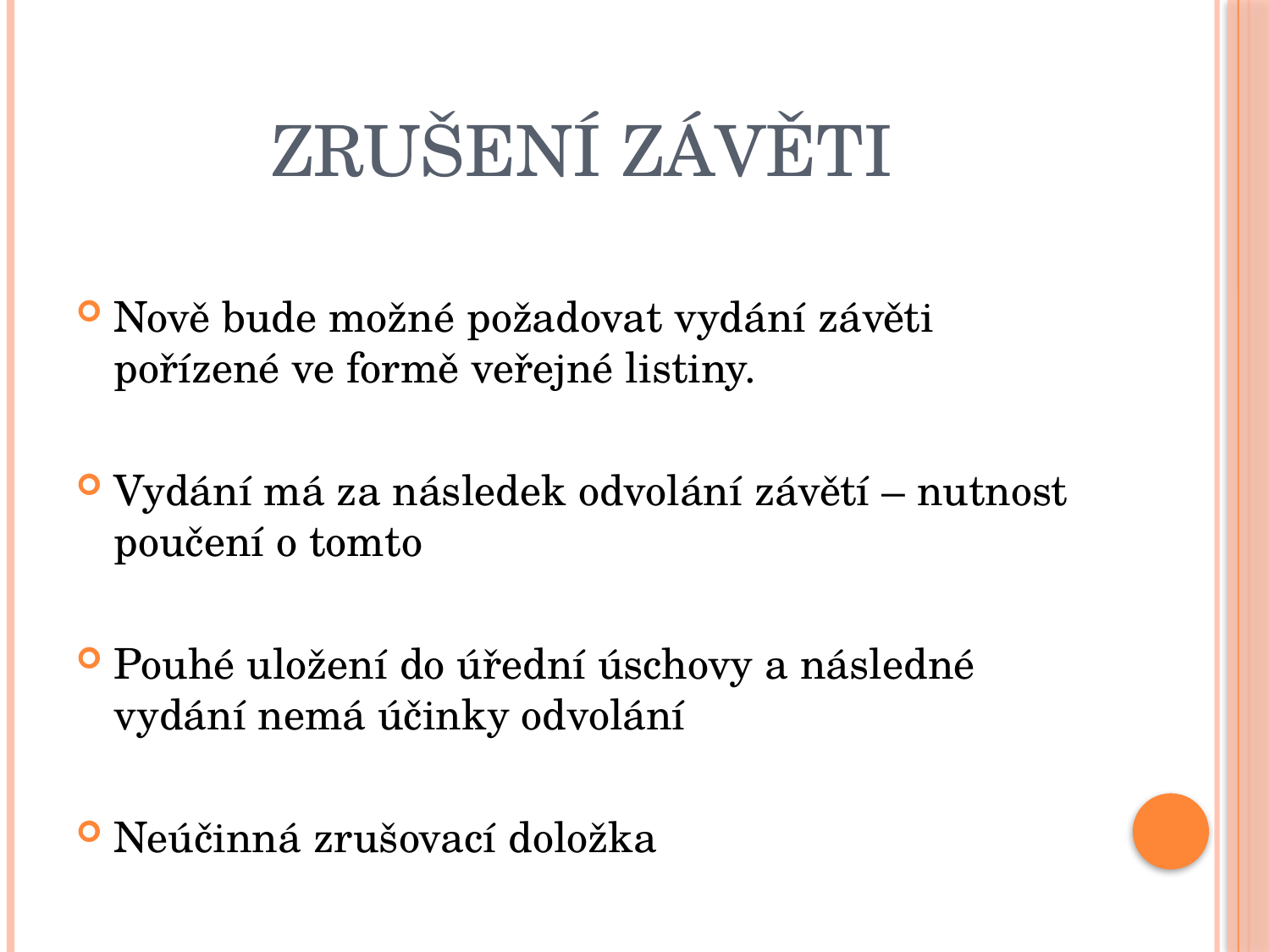

# Zrušení závěti

Nově bude možné požadovat vydání závěti pořízené ve formě veřejné listiny.

Vydání má za následek odvolání závětí – nutnost poučení o tomto

Pouhé uložení do úřední úschovy a následné vydání nemá účinky odvolání

Neúčinná zrušovací doložka